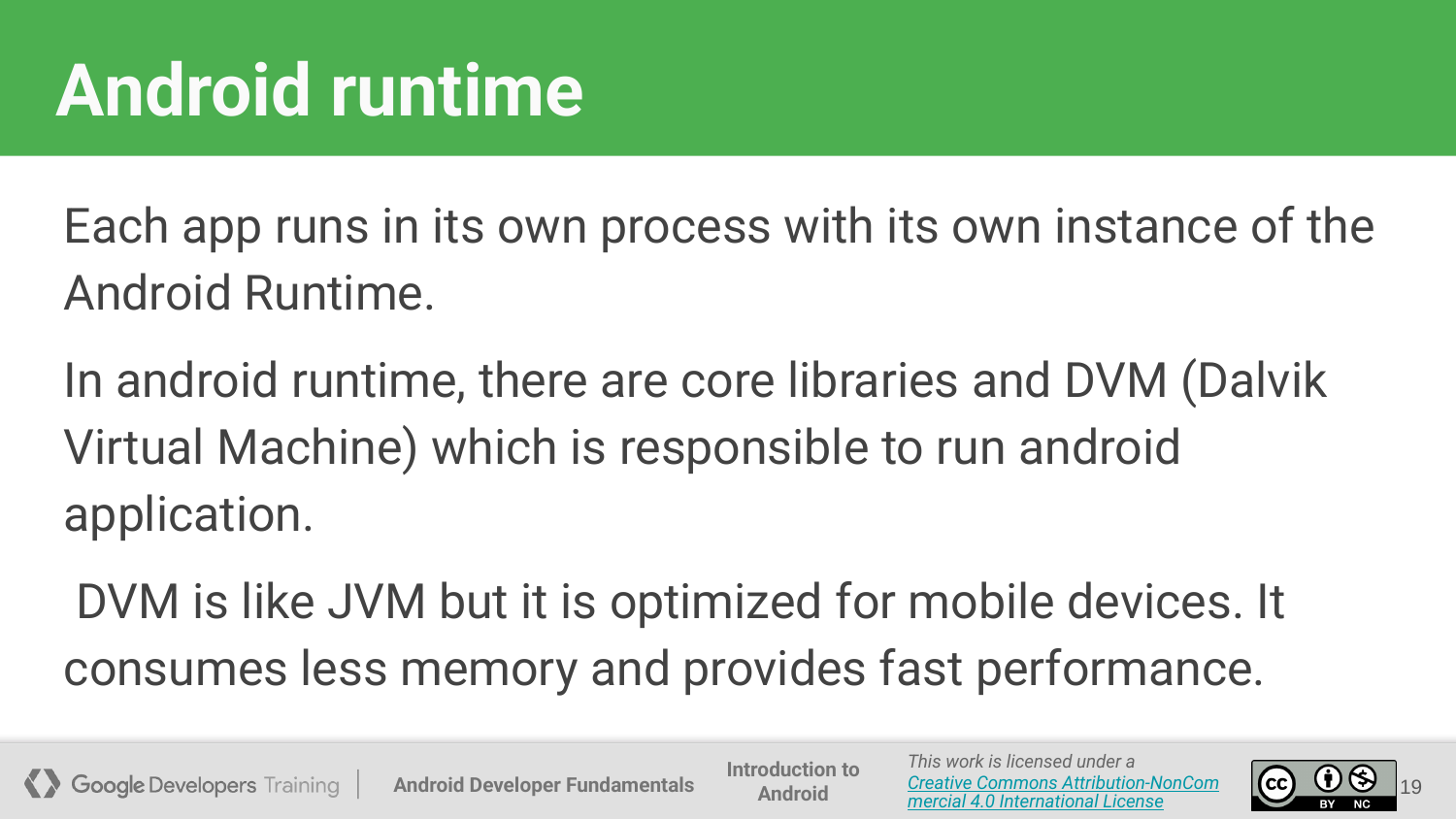

Android runtime
Each app runs in its own process with its own instance of the Android Runtime.
In android runtime, there are core libraries and DVM (Dalvik Virtual Machine) which is responsible to run android application.
 DVM is like JVM but it is optimized for mobile devices. It consumes less memory and provides fast performance.
19